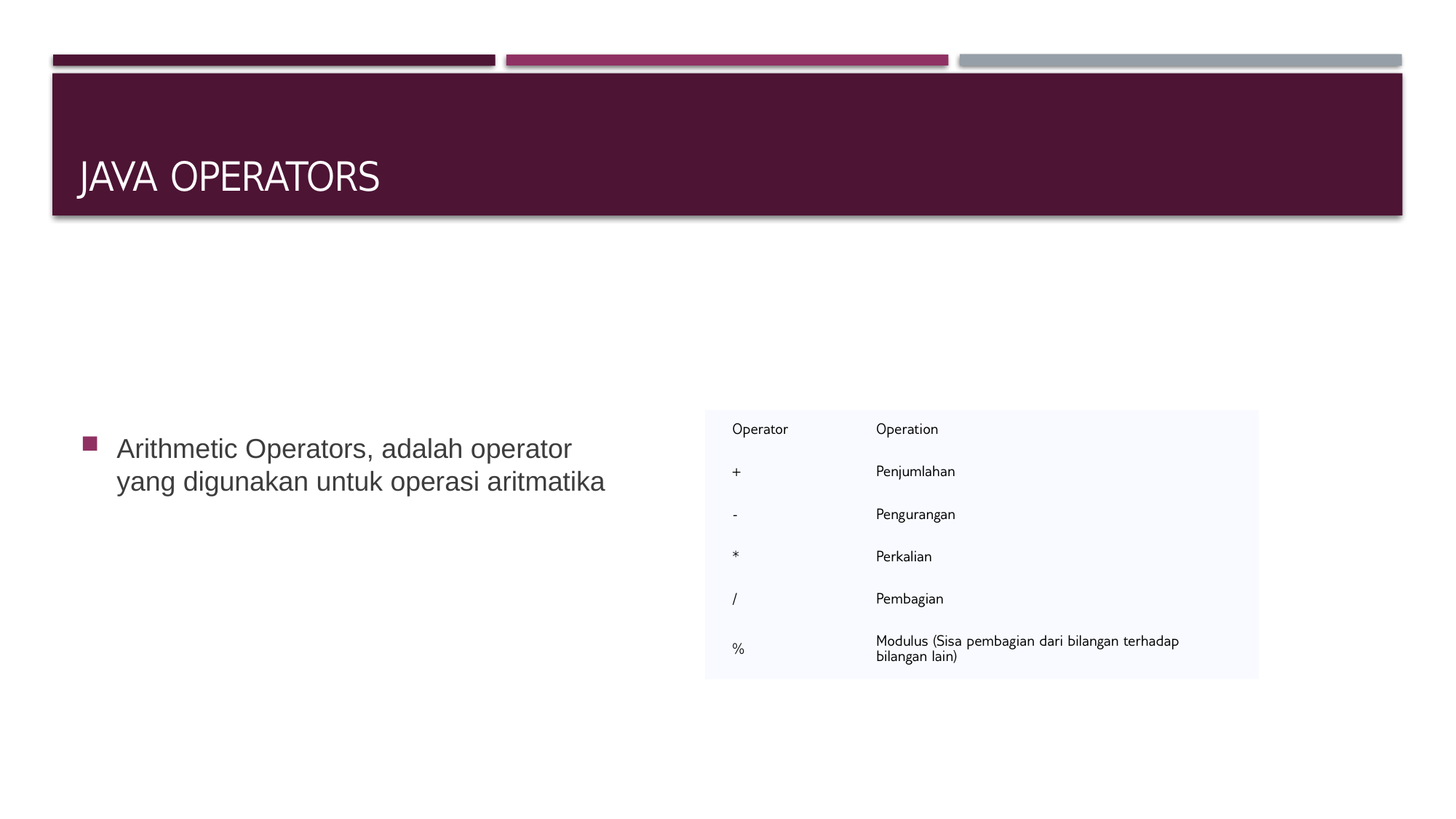

# Java Operators
Arithmetic Operators, adalah operator yang digunakan untuk operasi aritmatika
| Operator | Operation |
| --- | --- |
| + | Penjumlahan |
| - | Pengurangan |
| \* | Perkalian |
| / | Pembagian |
| % | Modulus (Sisa pembagian dari bilangan terhadap bilangan lain) |